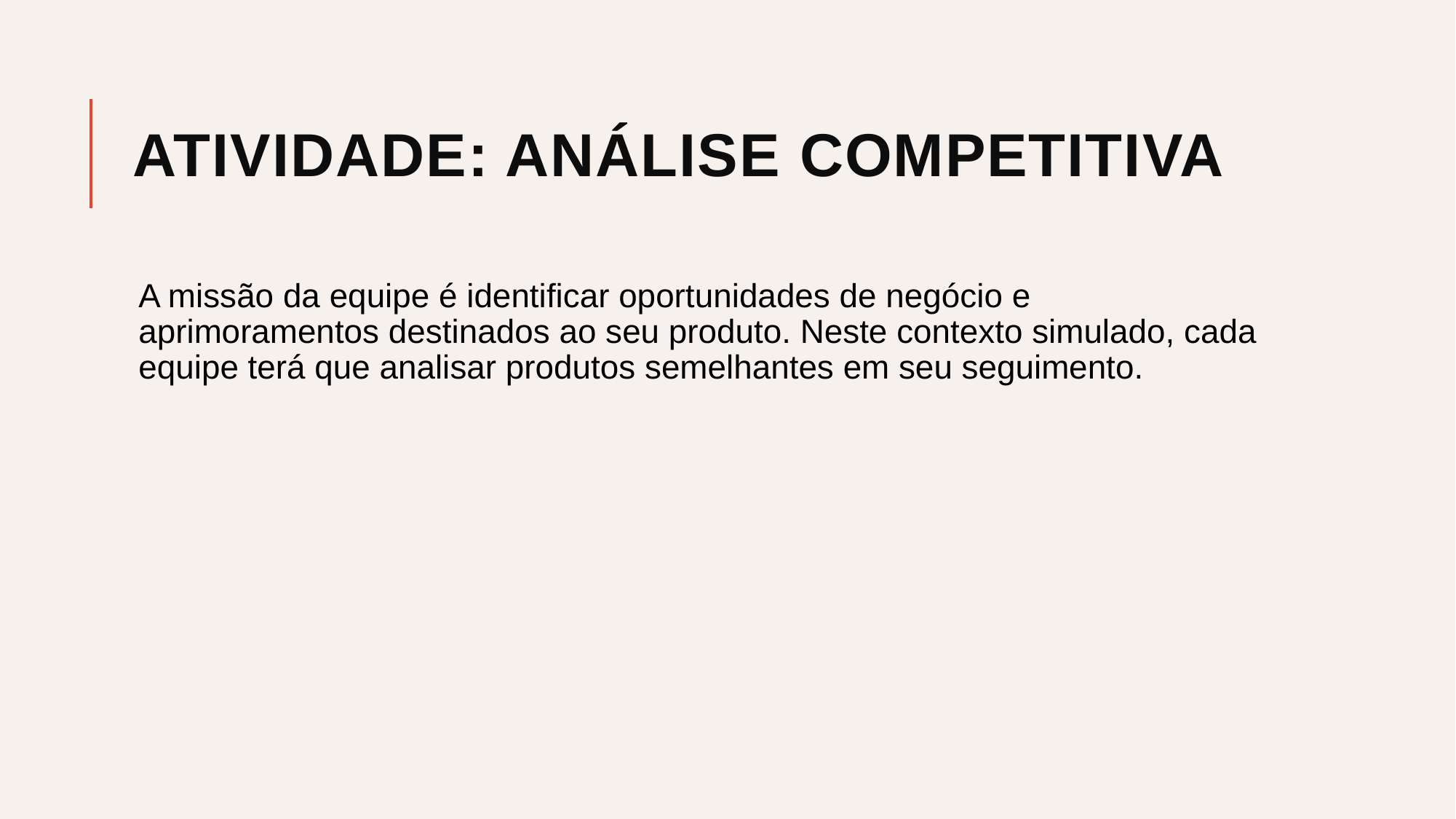

# Atividade: Análise Competitiva
A missão da equipe é identificar oportunidades de negócio e aprimoramentos destinados ao seu produto. Neste contexto simulado, cada equipe terá que analisar produtos semelhantes em seu seguimento.